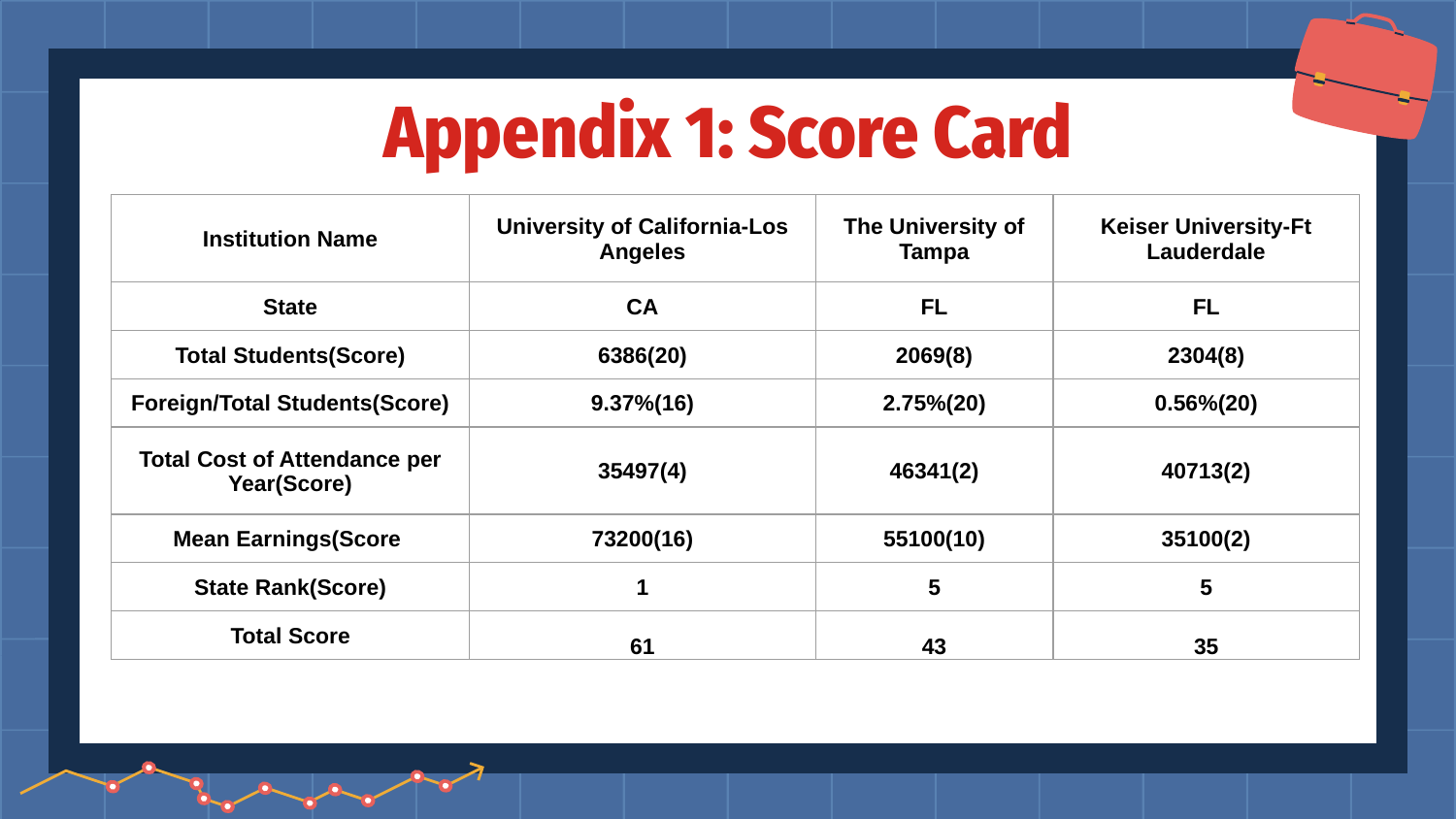

# Appendix 1: Score Card
| Institution Name | University of California-Los Angeles | The University of Tampa | Keiser University-Ft Lauderdale |
| --- | --- | --- | --- |
| State | CA | FL | FL |
| Total Students(Score) | 6386(20) | 2069(8) | 2304(8) |
| Foreign/Total Students(Score) | 9.37%(16) | 2.75%(20) | 0.56%(20) |
| Total Cost of Attendance per Year(Score) | 35497(4) | 46341(2) | 40713(2) |
| Mean Earnings(Score | 73200(16) | 55100(10) | 35100(2) |
| State Rank(Score) | 1 | 5 | 5 |
| Total Score | 61 | 43 | 35 |